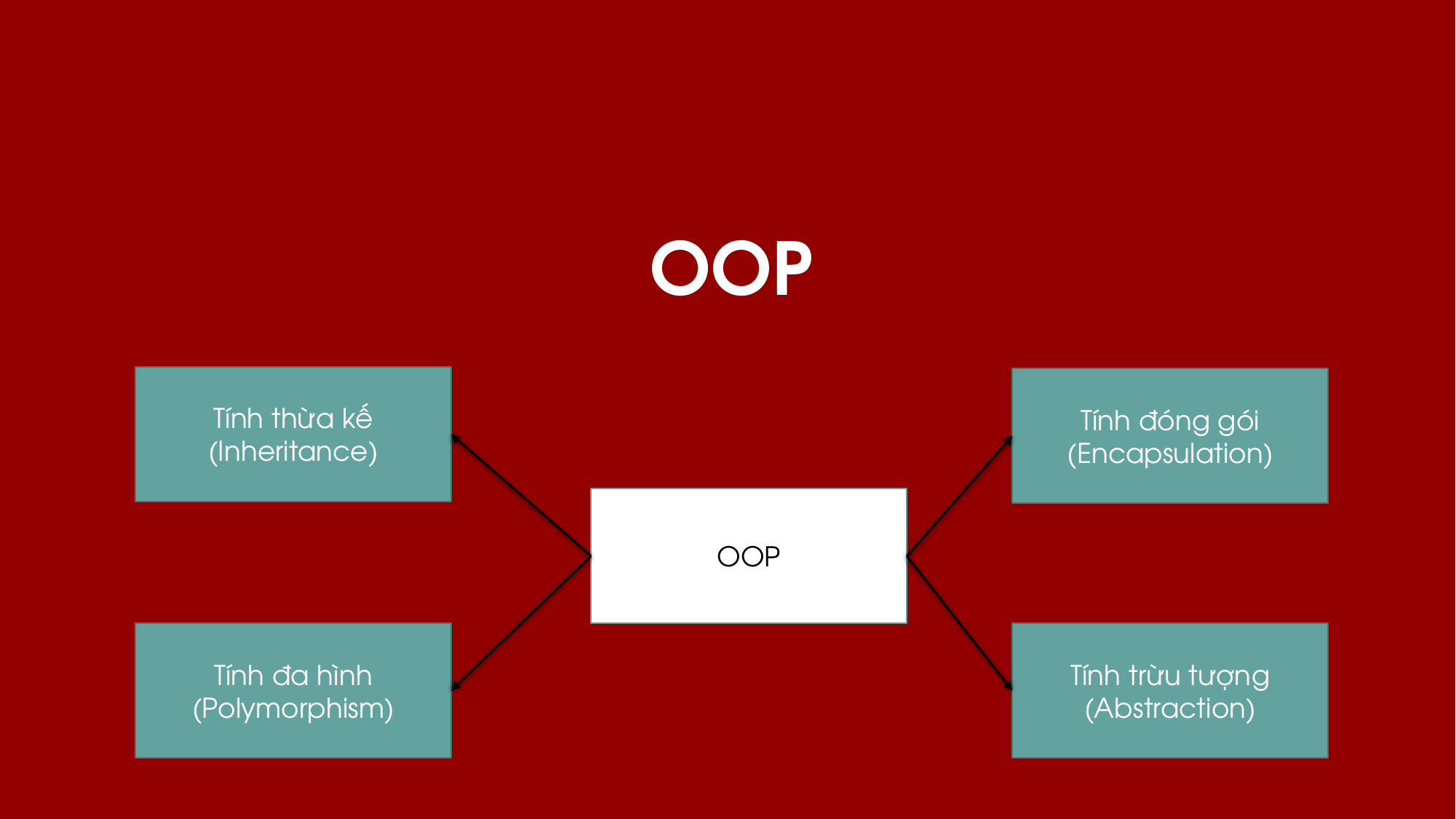

OOP
Tính thừa kế (Inheritance)
Tính đóng gói (Encapsulation)
OOP
Tính đa hình (Polymorphism)
Tính trừu tượng (Abstraction)